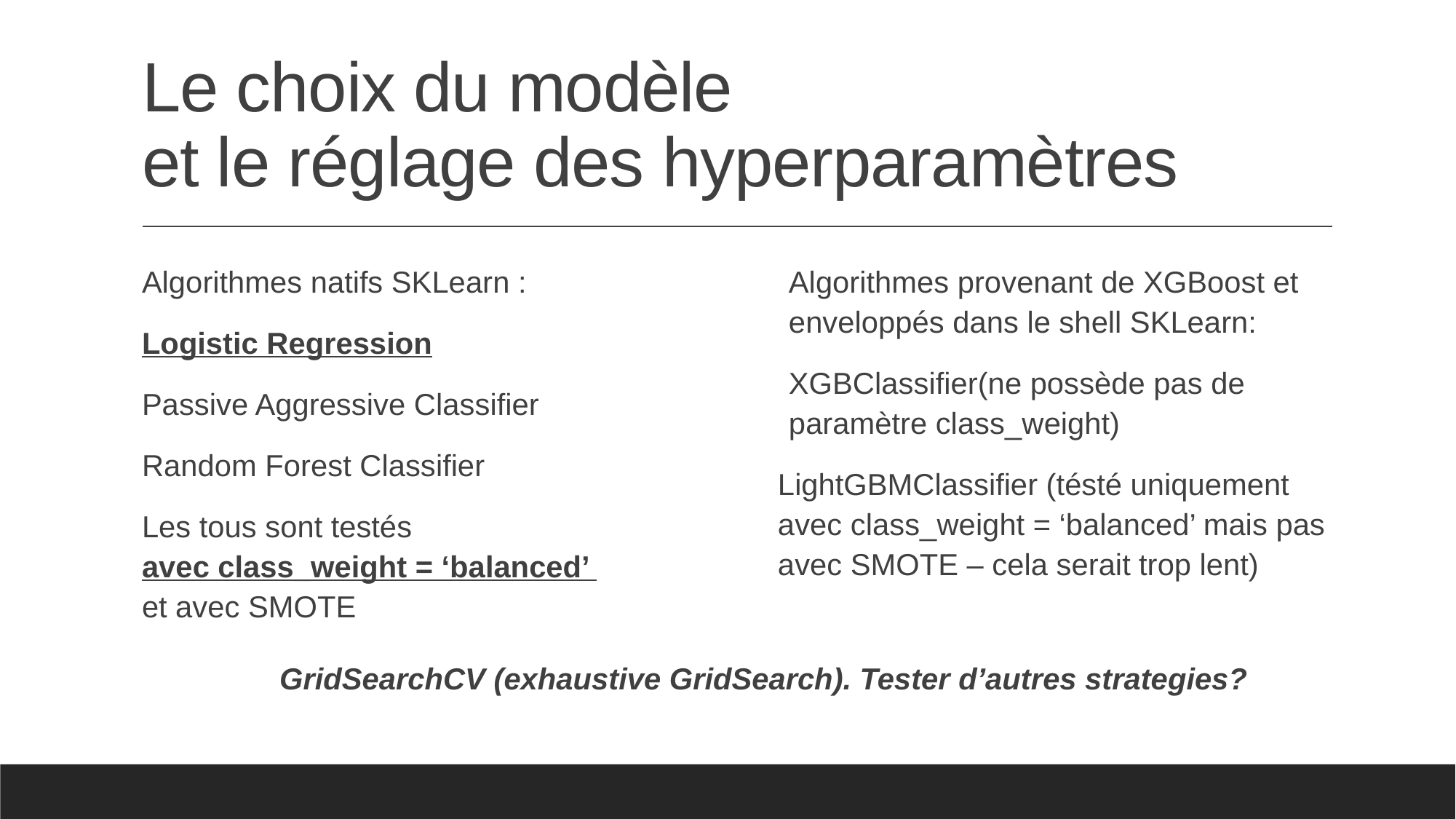

# Le choix du modèle et le réglage des hyperparamètres
Algorithmes natifs SKLearn :
Logistic Regression
Passive Aggressive Classifier
Random Forest Classifier
Les tous sont testés
avec class_weight = ‘balanced’
et avec SMOTE

Algorithmes provenant de XGBoost et enveloppés dans le shell SKLearn:
XGBClassifier(ne possède pas de paramètre class_weight)
LightGBMClassifier (tésté uniquement avec class_weight = ‘balanced’ mais pas avec SMOTE – cela serait trop lent)
GridSearchCV (exhaustive GridSearch). Tester d’autres strategies?